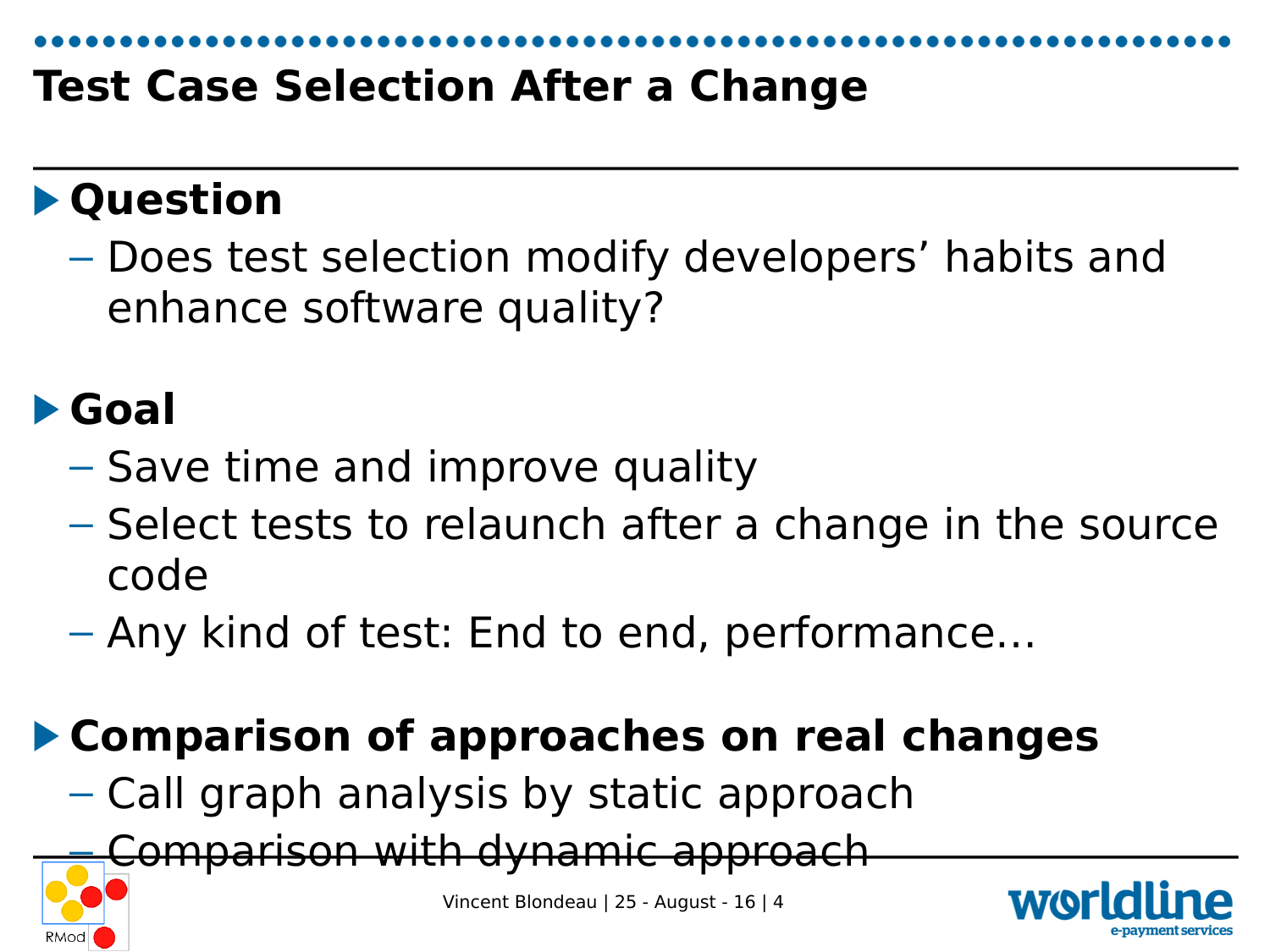

# Test Case Selection After a Change
Question
Does test selection modify developers’ habits and enhance software quality?

Goal
Save time and improve quality
Select tests to relaunch after a change in the source code
Any kind of test: End to end, performance…

Comparison of approaches on real changes
Call graph analysis by static approach
Comparison with dynamic approach